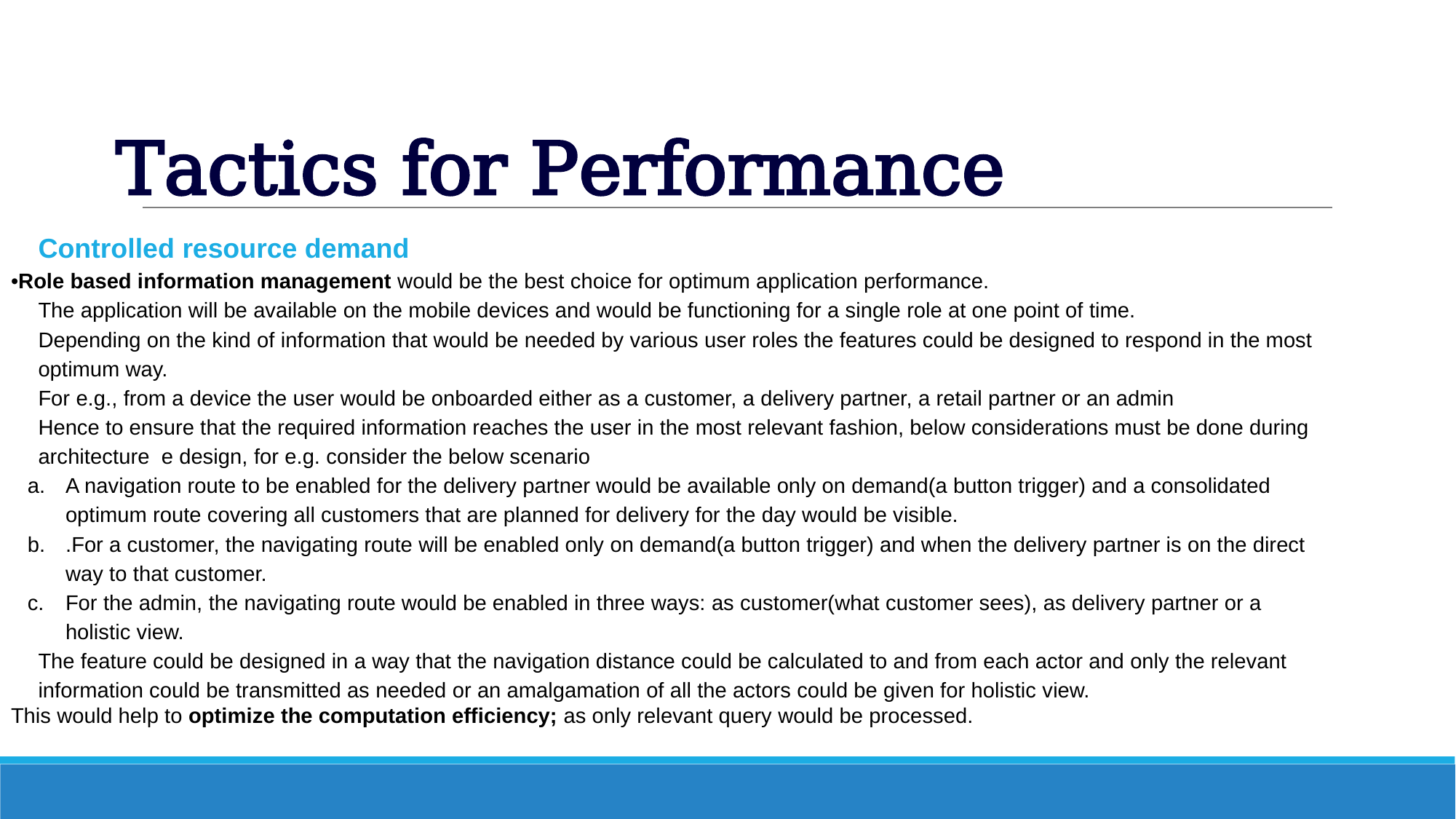

Tactics for Performance
Controlled resource demand
•Role based information management would be the best choice for optimum application performance.
The application will be available on the mobile devices and would be functioning for a single role at one point of time.
Depending on the kind of information that would be needed by various user roles the features could be designed to respond in the most optimum way.
For e.g., from a device the user would be onboarded either as a customer, a delivery partner, a retail partner or an admin
Hence to ensure that the required information reaches the user in the most relevant fashion, below considerations must be done during architecture  e design, for e.g. consider the below scenario
A navigation route to be enabled for the delivery partner would be available only on demand(a button trigger) and a consolidated optimum route covering all customers that are planned for delivery for the day would be visible.
.For a customer, the navigating route will be enabled only on demand(a button trigger) and when the delivery partner is on the direct way to that customer.
For the admin, the navigating route would be enabled in three ways: as customer(what customer sees), as delivery partner or a holistic view.
The feature could be designed in a way that the navigation distance could be calculated to and from each actor and only the relevant information could be transmitted as needed or an amalgamation of all the actors could be given for holistic view.
This would help to optimize the computation efficiency; as only relevant query would be processed.